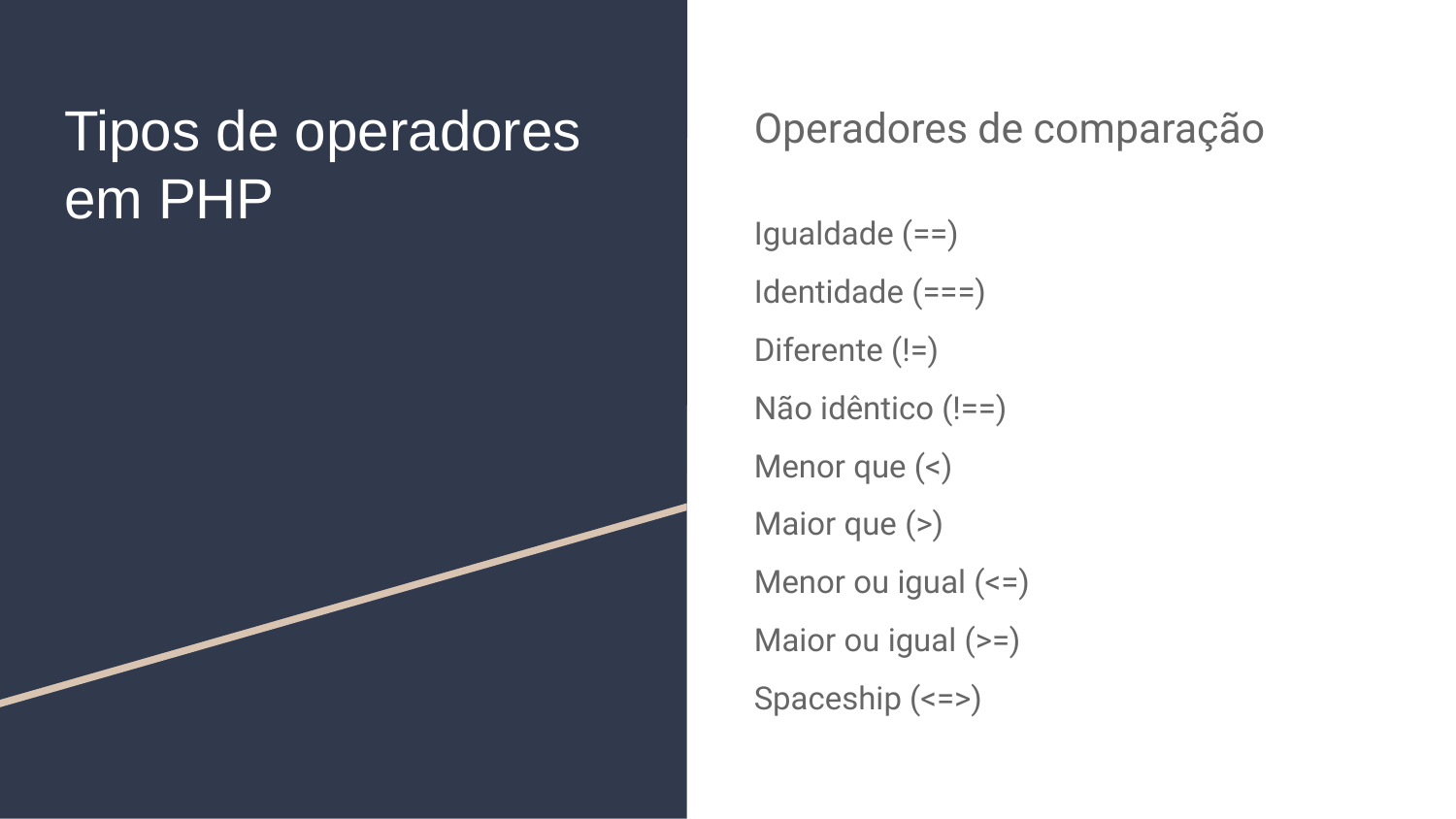

# Tipos de operadores em PHP

Operadores de comparação

Igualdade (==)
Identidade (===)
Diferente (!=)
Não idêntico (!==)
Menor que (<)
Maior que (>)
Menor ou igual (<=)
Maior ou igual (>=)
Spaceship (<=>)